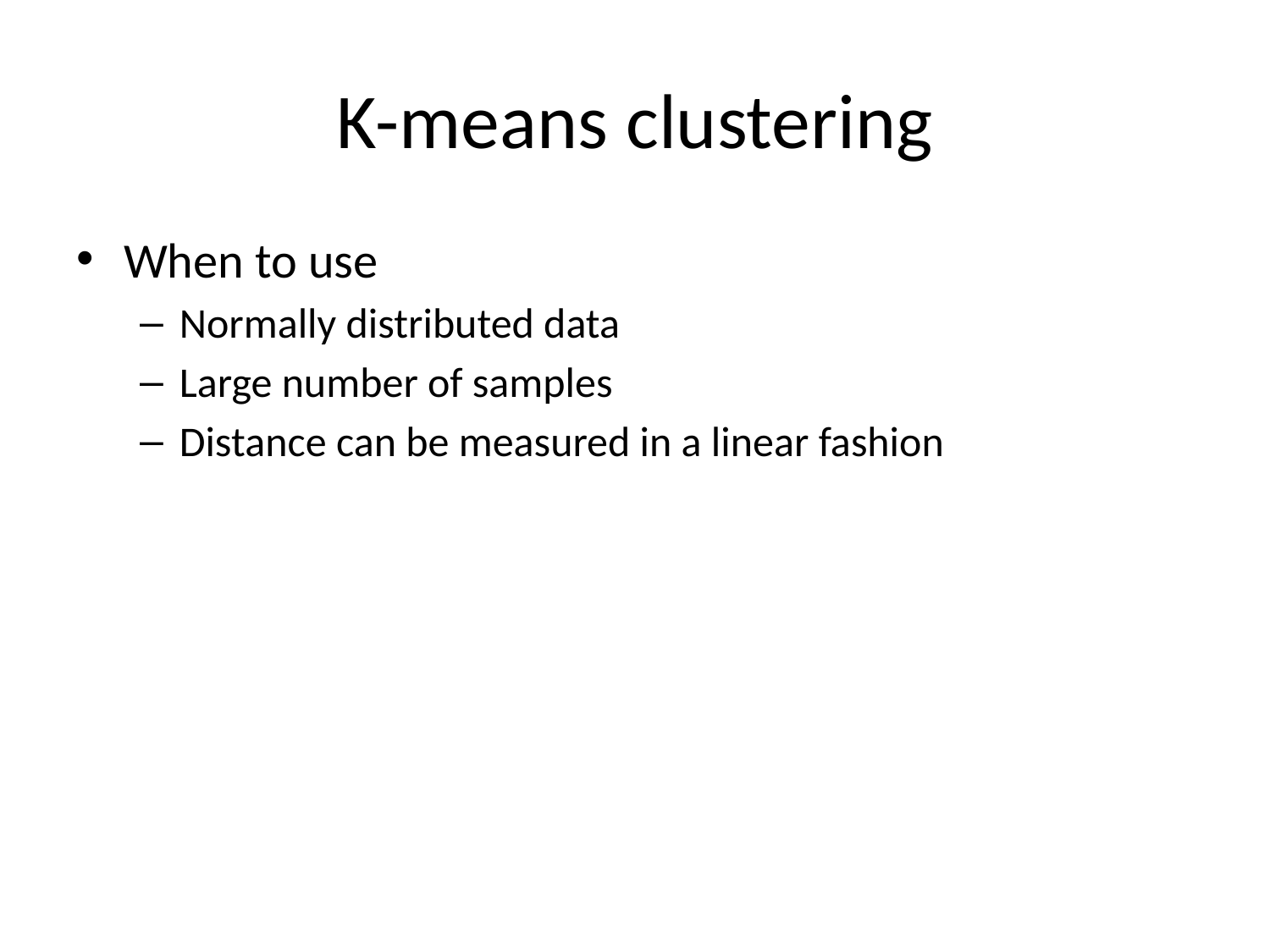

# K-means clustering
When to use
Normally distributed data
Large number of samples
Distance can be measured in a linear fashion